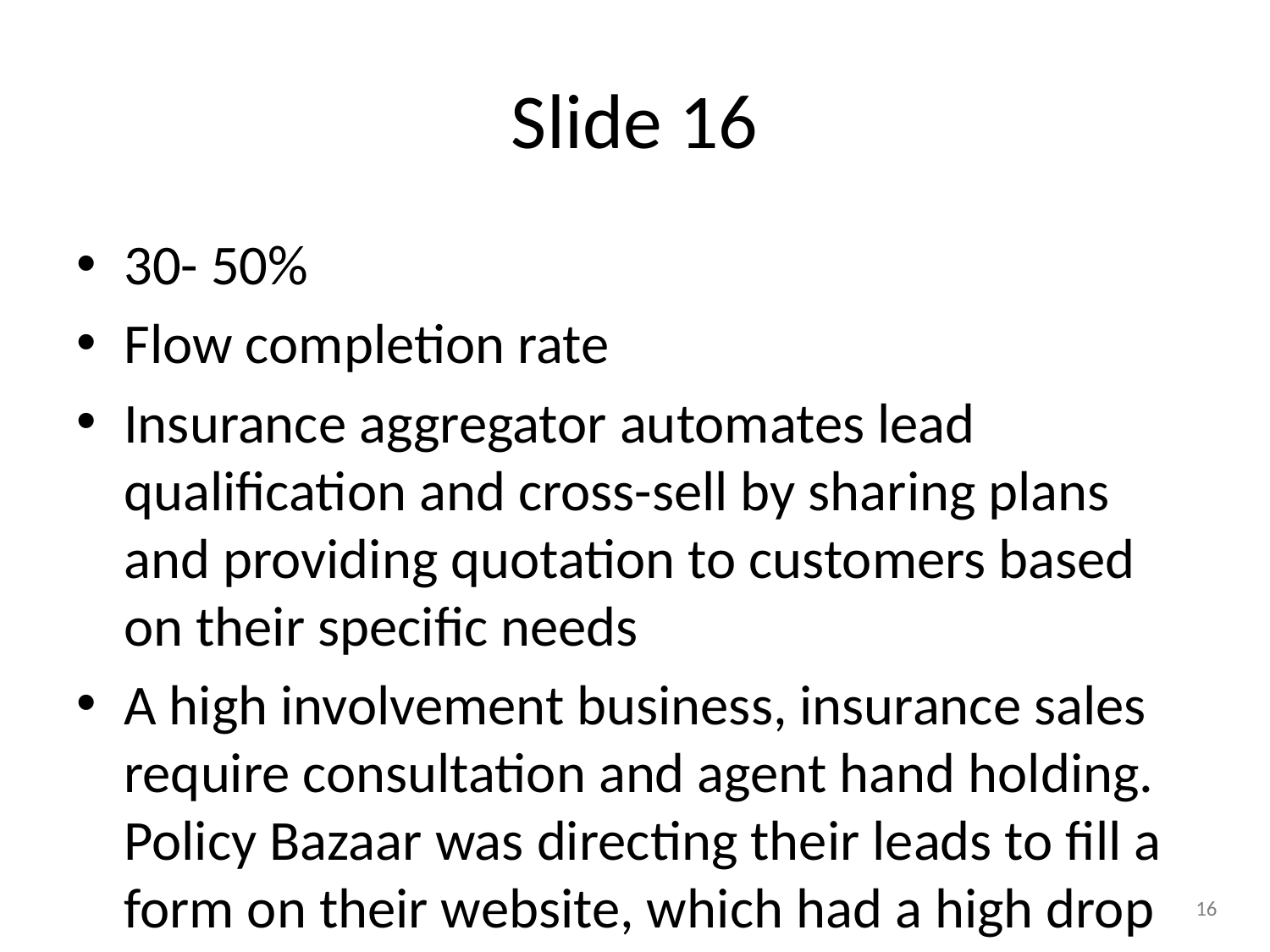

# Slide 16
30- 50%
Flow completion rate
Insurance aggregator automates lead qualification and cross-sell by sharing plans and providing quotation to customers based on their specific needs
A high involvement business, insurance sales require consultation and agent hand holding. Policy Bazaar was directing their leads to fill a form on their website, which had a high drop off
The aggregator was looking to make the lead qualification and data gathering process more efficient
Identified customers receive a message educating about insurance benefits
On proceeding, customer can enter details such as DOB, gender, income, education in a streamlined manner and receive suitable plan  recommendations
On plan selection, they are directed back to the website for purchase completion
Qualified leads are stored with Policy Bazaar, allowing for targeted conversions
 ~2.5%
Click-through rate
Reduced
Agent effort
‹#›
Confidential information
16